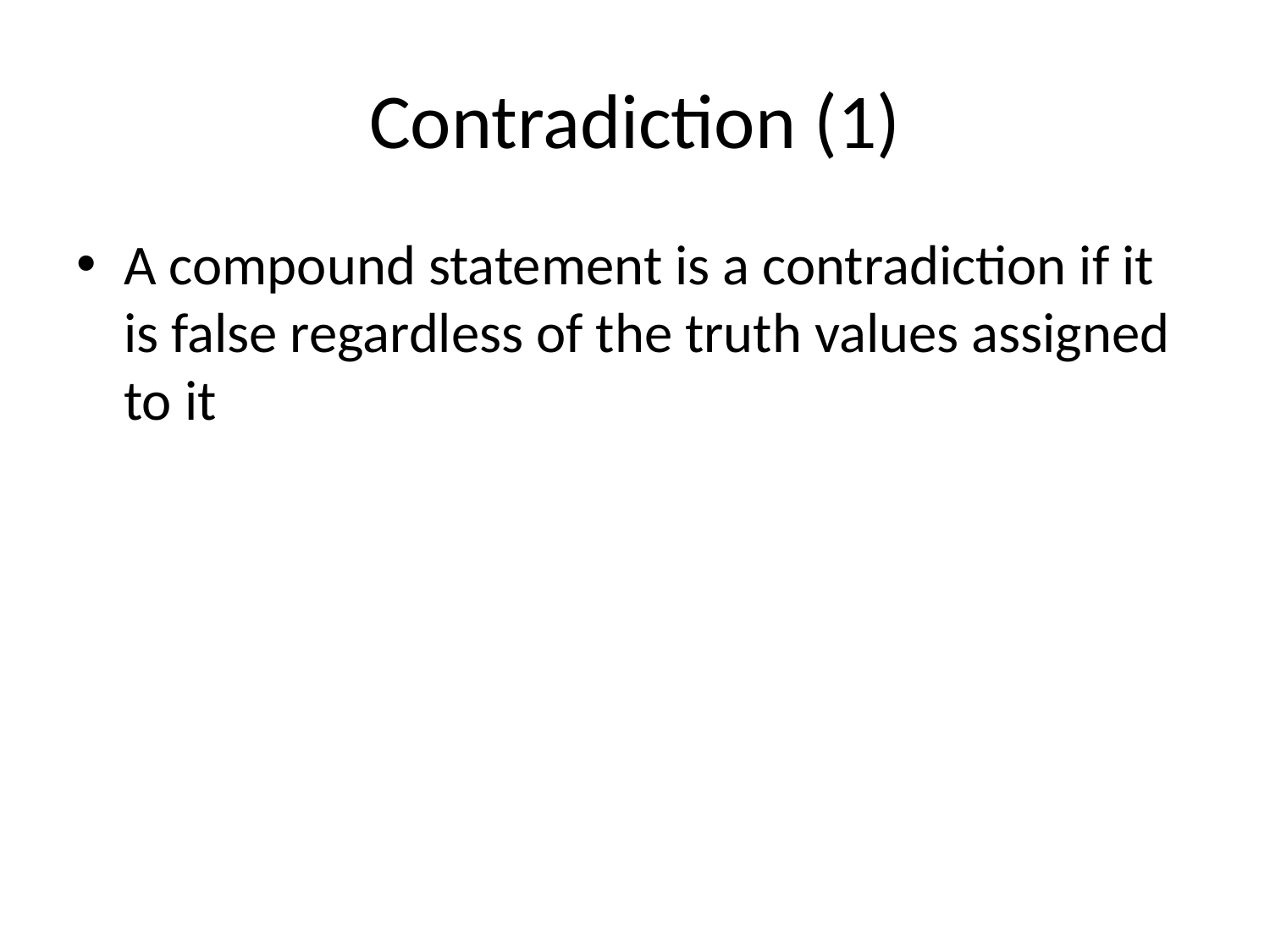

# Contradiction (1)
A compound statement is a contradiction if it is false regardless of the truth values assigned to it